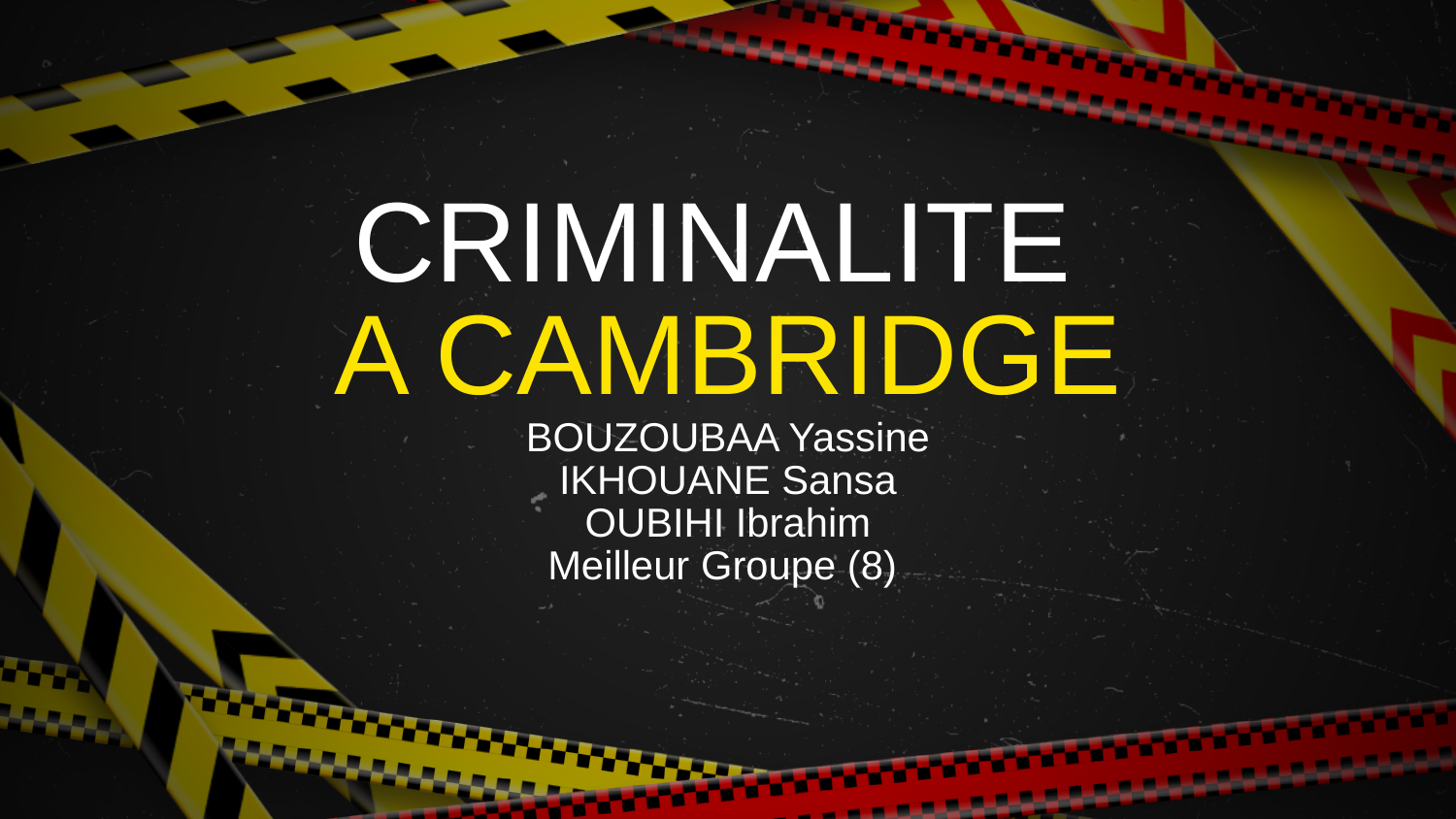

# CRIMINALITE
A CAMBRIDGE
BOUZOUBAA Yassine
IKHOUANE Sansa
OUBIHI Ibrahim
Meilleur Groupe (8)